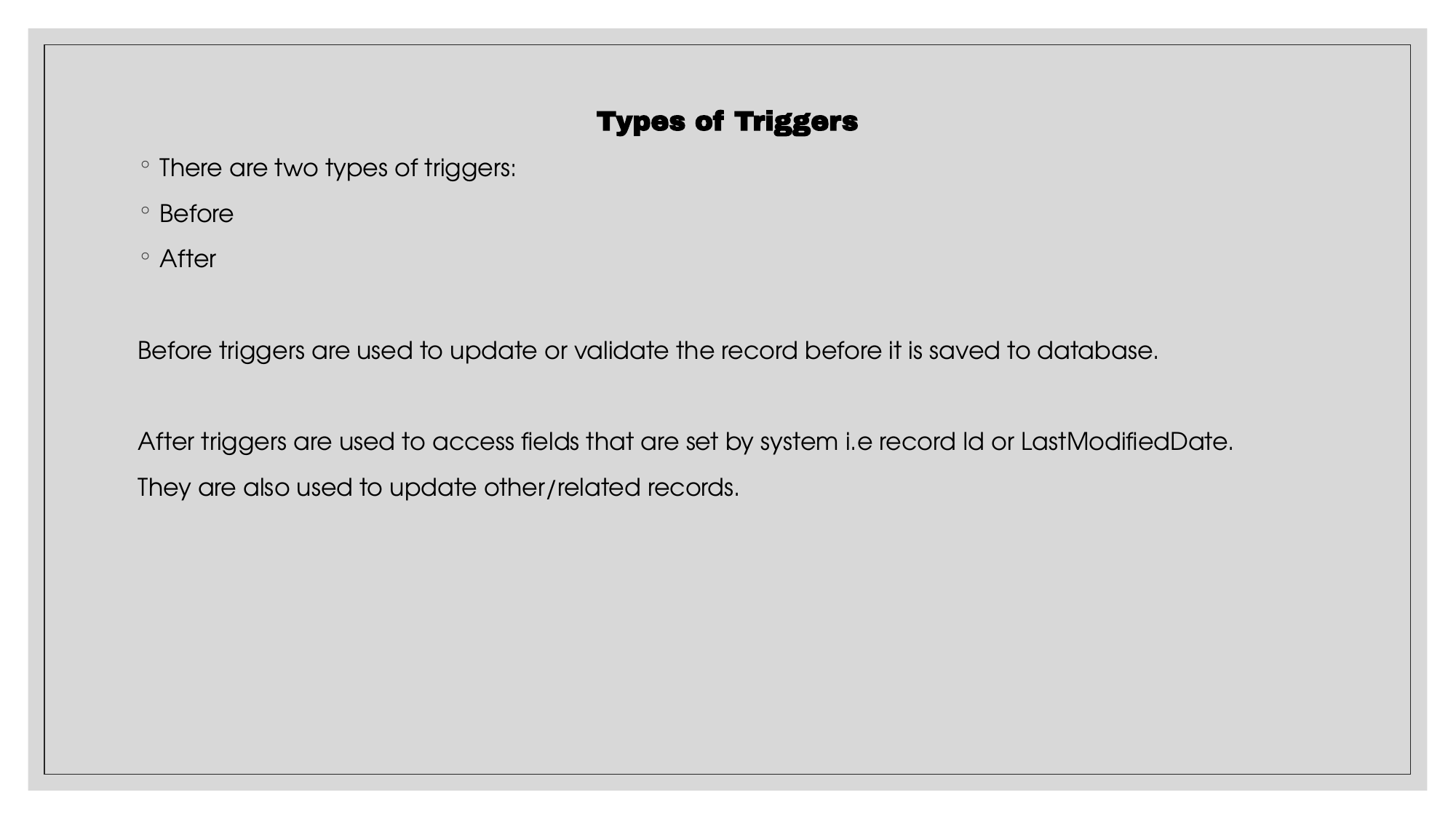

Types of Triggers
There are two types of triggers:
Before
After

Before triggers are used to update or validate the record before it is saved to database.

After triggers are used to access fields that are set by system i.e record Id or LastModifiedDate.
They are also used to update other/related records.